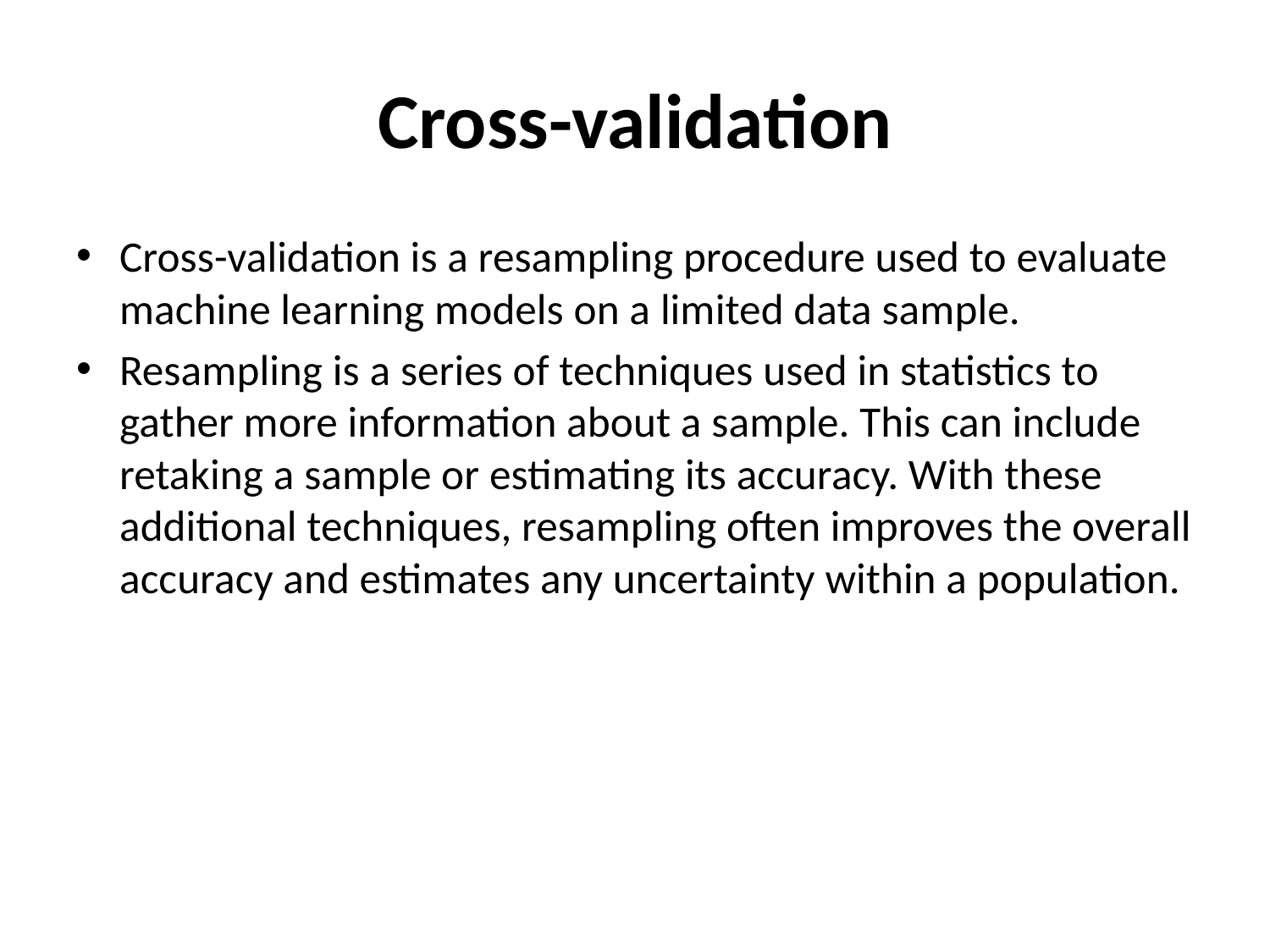

# Cross-validation
Cross-validation is a resampling procedure used to evaluate machine learning models on a limited data sample.
Resampling is a series of techniques used in statistics to gather more information about a sample. This can include retaking a sample or estimating its accuracy. With these additional techniques, resampling often improves the overall accuracy and estimates any uncertainty within a population.